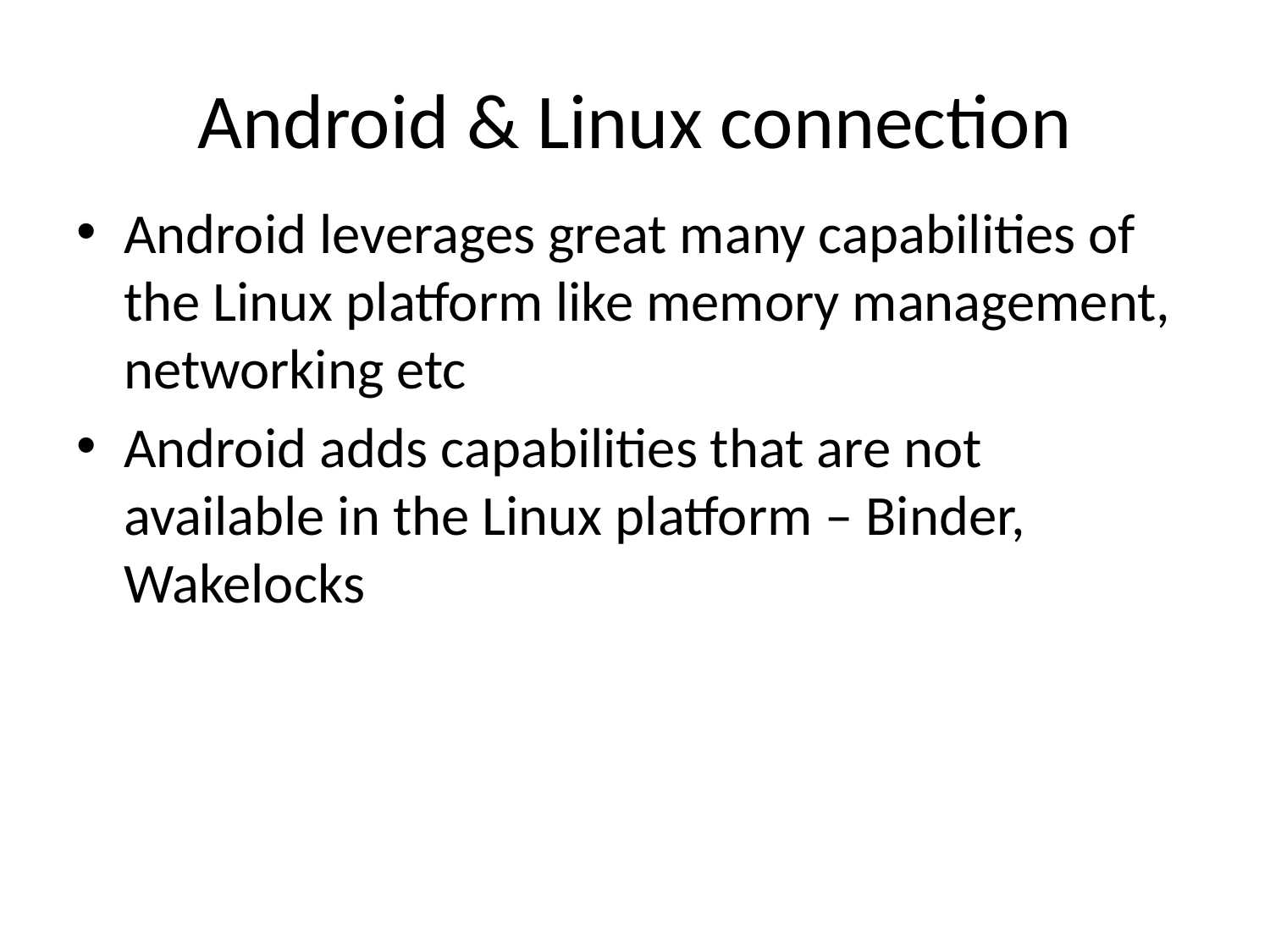

# Android & Linux connection
Android leverages great many capabilities of the Linux platform like memory management, networking etc
Android adds capabilities that are not available in the Linux platform – Binder, Wakelocks